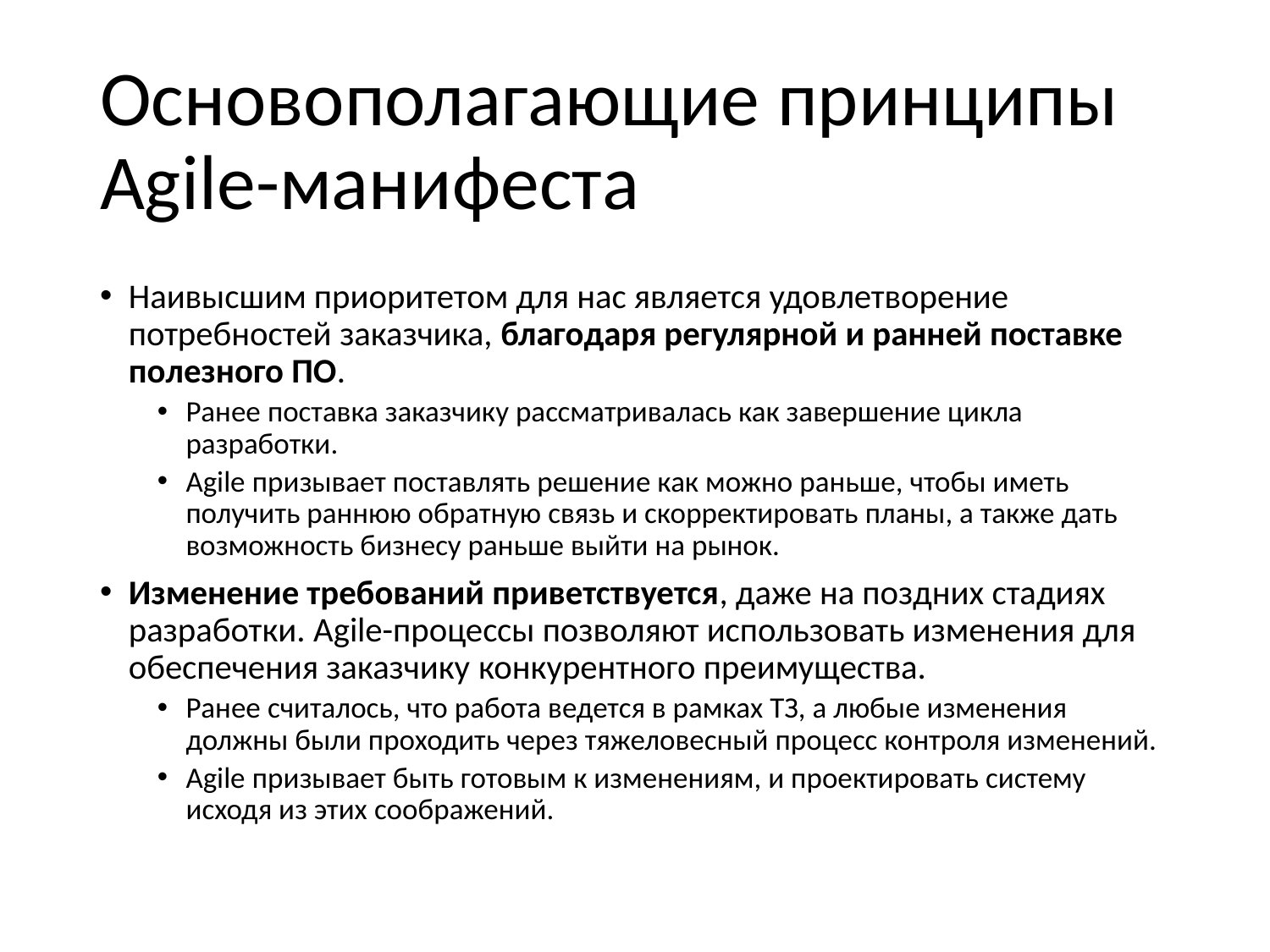

# Основополагающие принципы Agile-манифеста
Наивысшим приоритетом для нас является удовлетворение потребностей заказчика, благодаря регулярной и ранней поставке полезного ПО.
Ранее поставка заказчику рассматривалась как завершение цикла разработки.
Agile призывает поставлять решение как можно раньше, чтобы иметь получить раннюю обратную связь и скорректировать планы, а также дать возможность бизнесу раньше выйти на рынок.
Изменение требований приветствуется, даже на поздних стадиях разработки. Agile-процессы позволяют использовать изменения для обеспечения заказчику конкурентного преимущества.
Ранее считалось, что работа ведется в рамках ТЗ, а любые изменения должны были проходить через тяжеловесный процесс контроля изменений.
Agile призывает быть готовым к изменениям, и проектировать систему исходя из этих соображений.